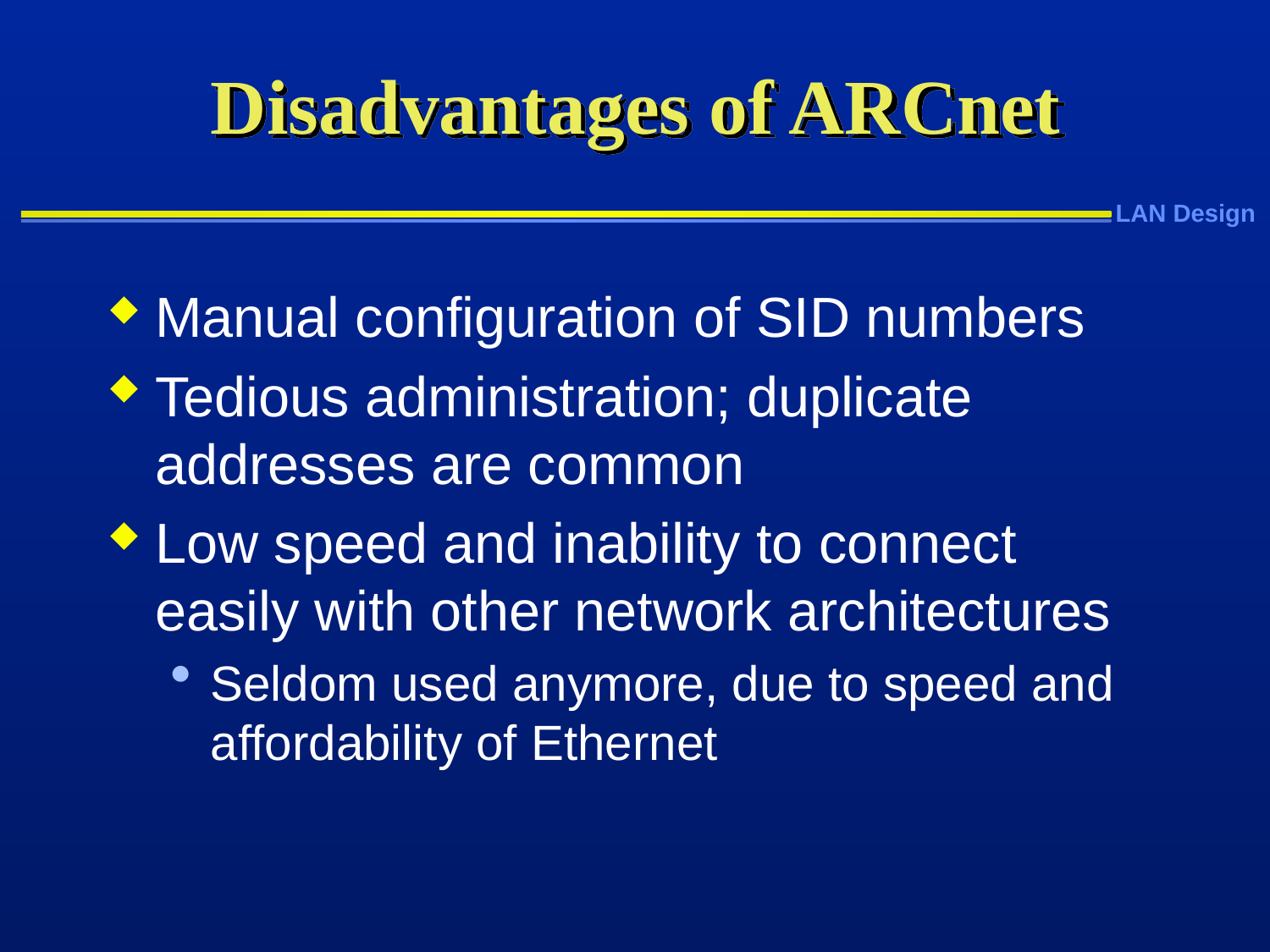

# Disadvantages of ARCnet
Manual configuration of SID numbers
Tedious administration; duplicate addresses are common
Low speed and inability to connect easily with other network architectures
Seldom used anymore, due to speed and affordability of Ethernet